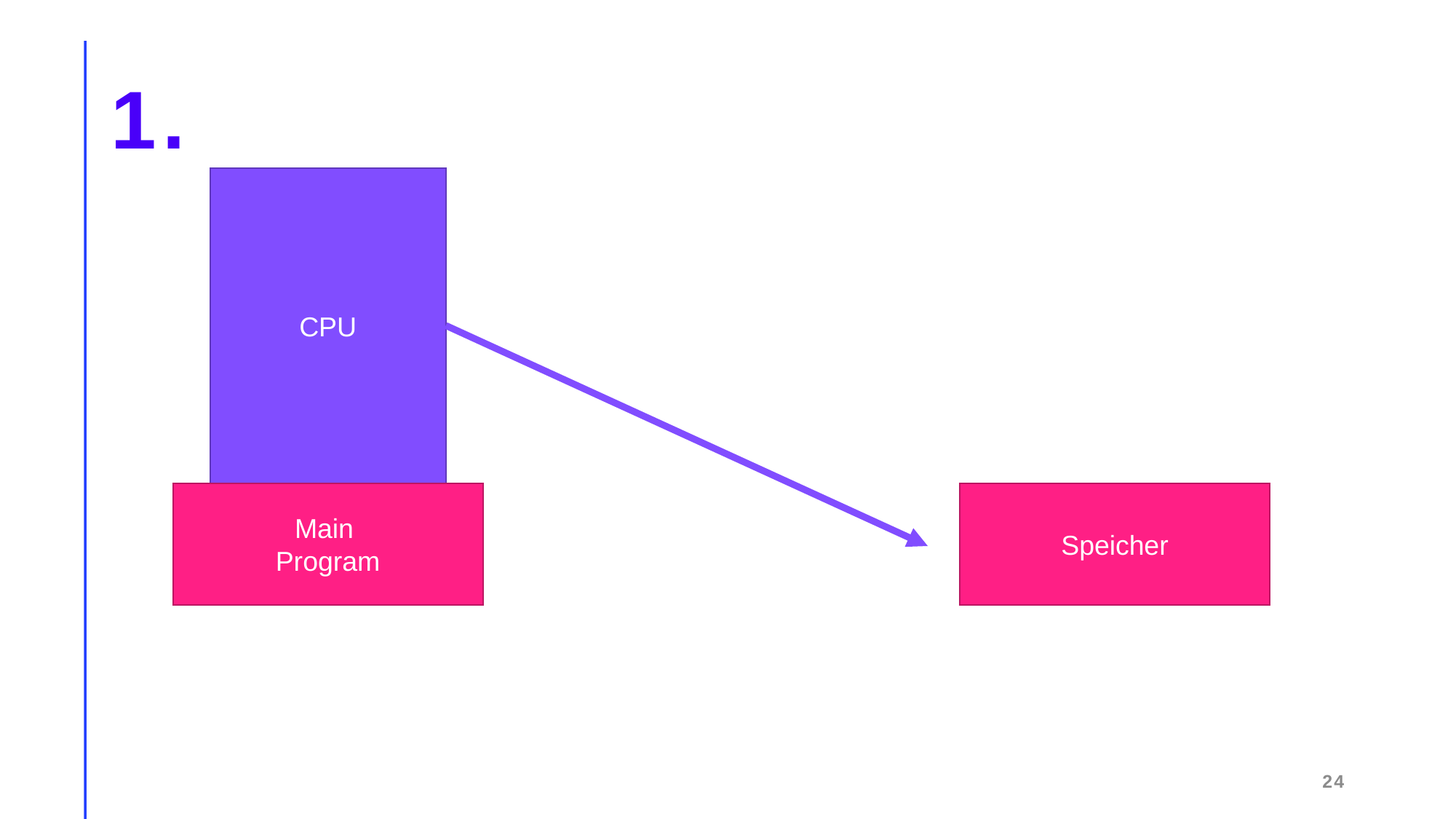

# 1.
CPU
Main
Program
Speicher
24